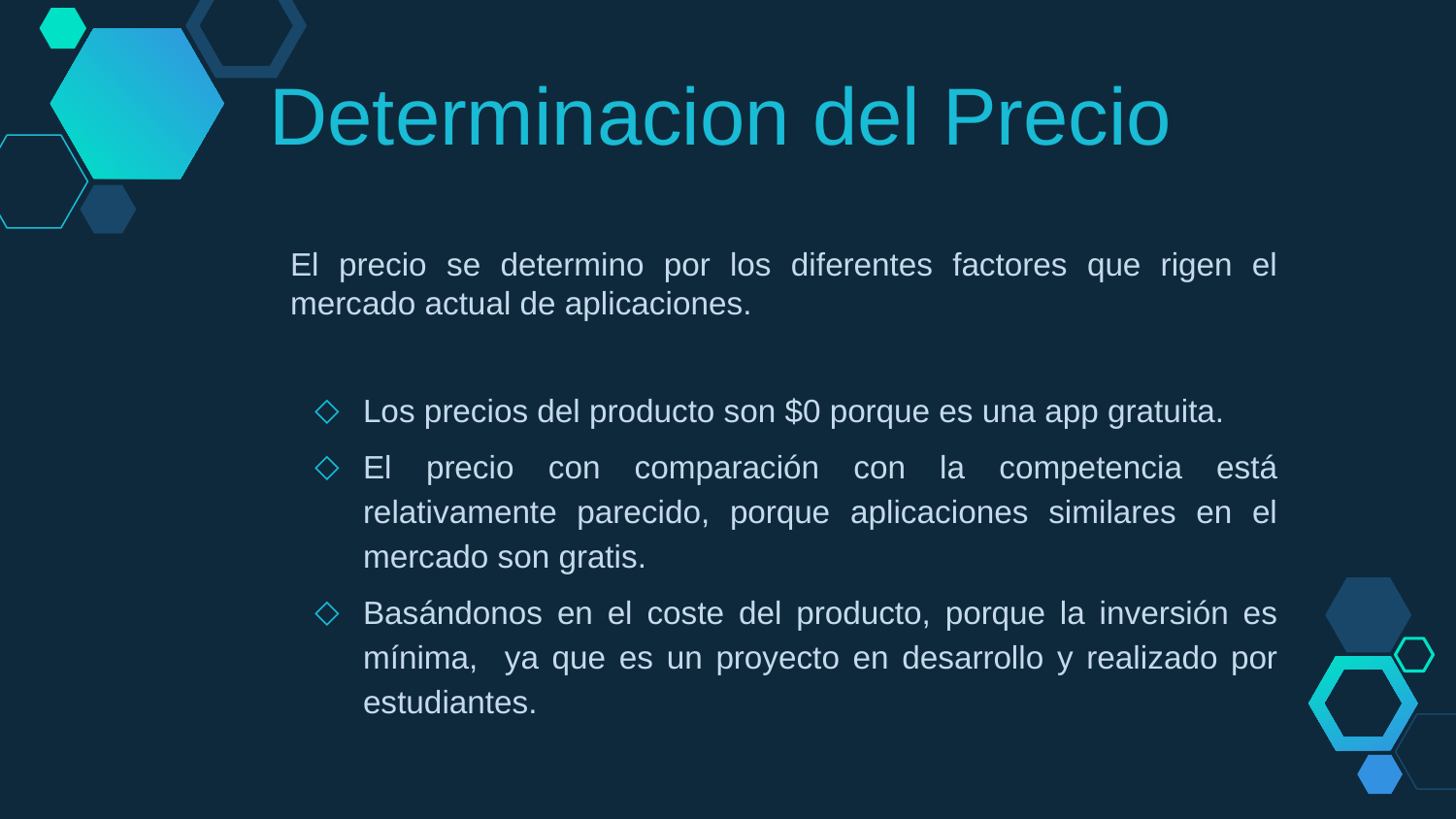

Determinacion del Precio
El precio se determino por los diferentes factores que rigen el mercado actual de aplicaciones.

Los precios del producto son $0 porque es una app gratuita.
El precio con comparación con la competencia está relativamente parecido, porque aplicaciones similares en el mercado son gratis.
Basándonos en el coste del producto, porque la inversión es mínima,  ya que es un proyecto en desarrollo y realizado por estudiantes.